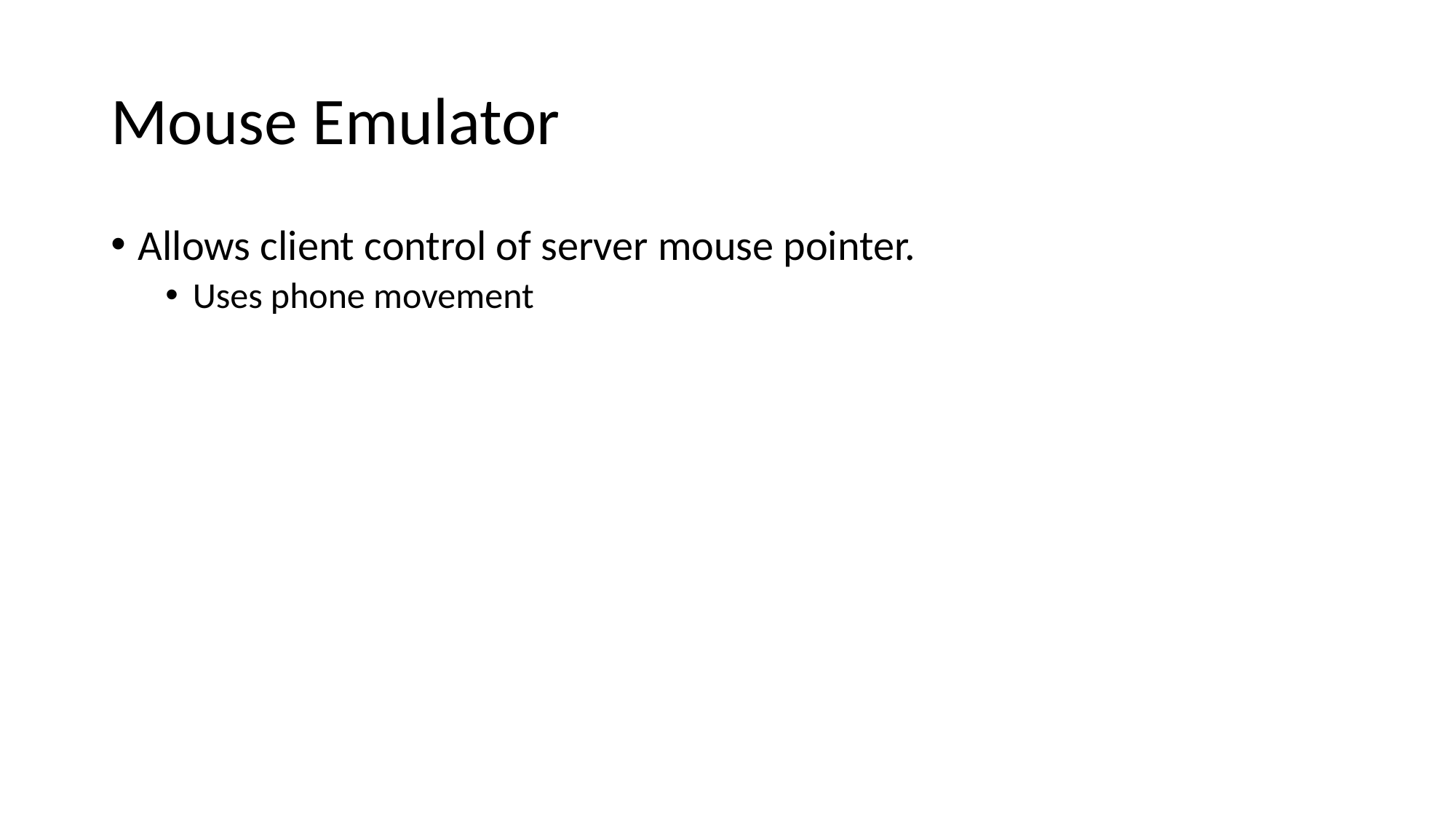

# Mouse Emulator
Allows client control of server mouse pointer.
Uses phone movement